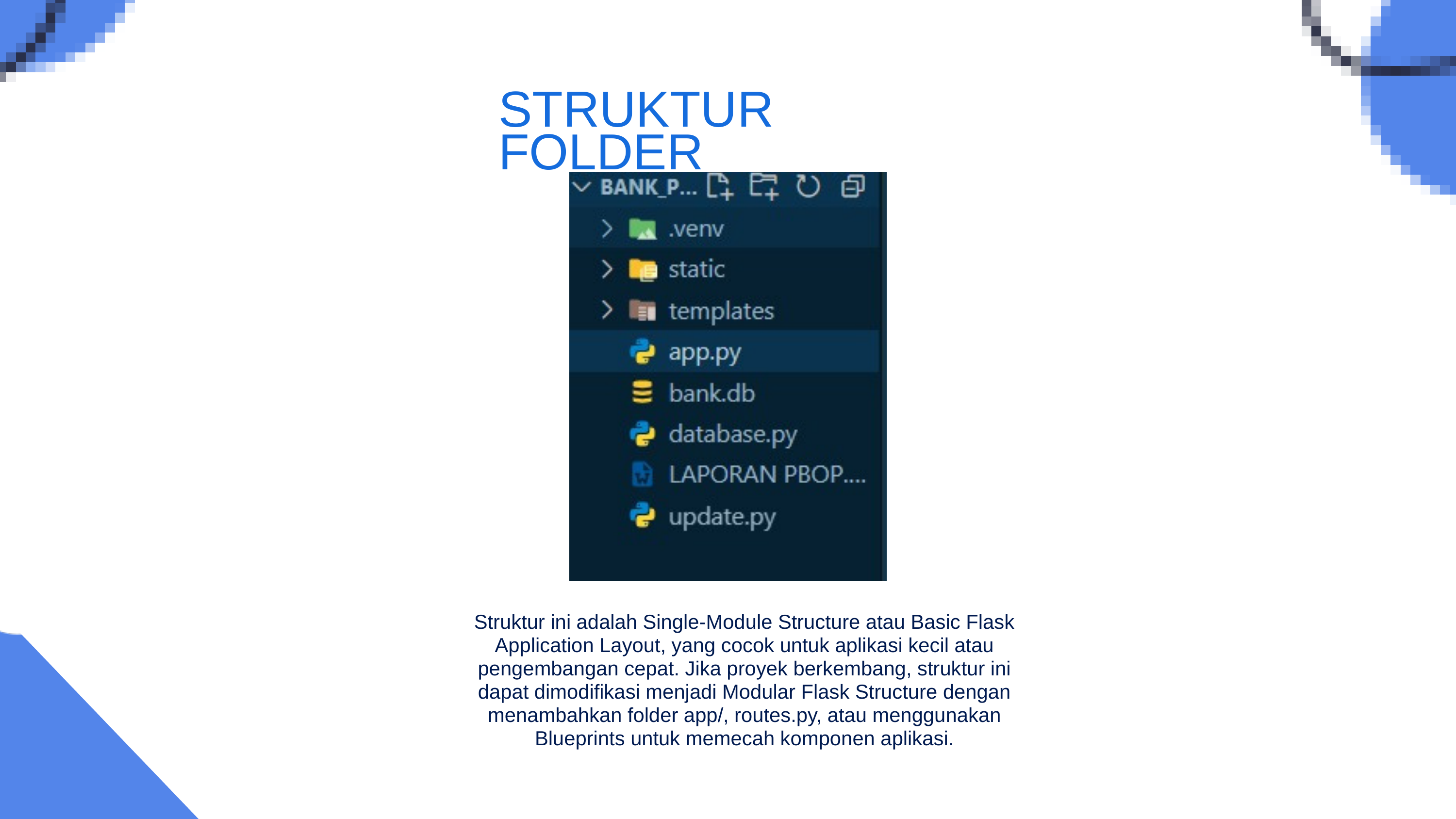

STRUKTUR FOLDER

Struktur ini adalah Single-Module Structure atau Basic Flask Application Layout, yang cocok untuk aplikasi kecil atau pengembangan cepat. Jika proyek berkembang, struktur ini dapat dimodifikasi menjadi Modular Flask Structure dengan menambahkan folder app/, routes.py, atau menggunakan Blueprints untuk memecah komponen aplikasi.